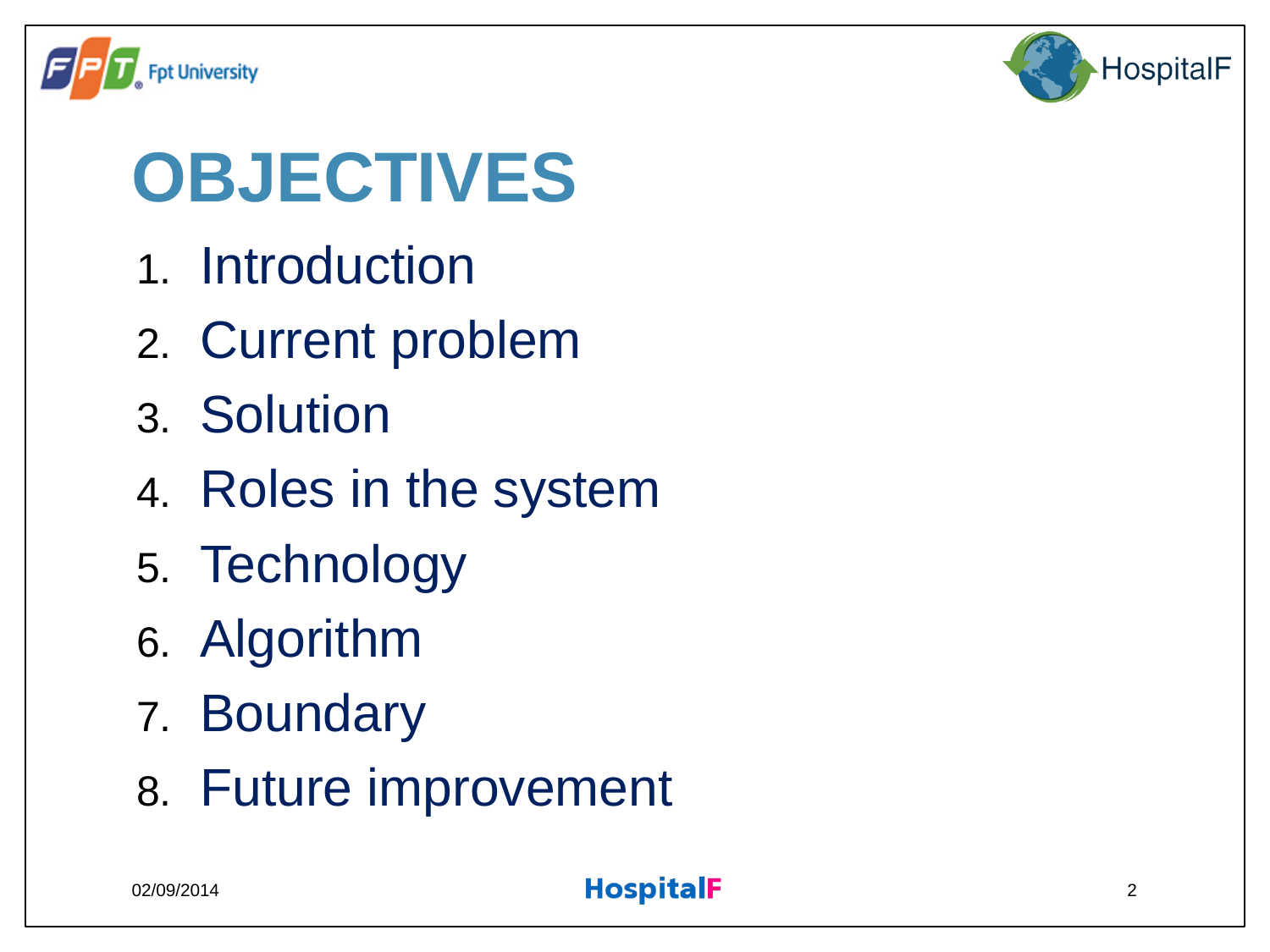

# OBJECTIVES
Introduction
Current problem
Solution
Roles in the system
Technology
Algorithm
Boundary
Future improvement
02/09/2014
2